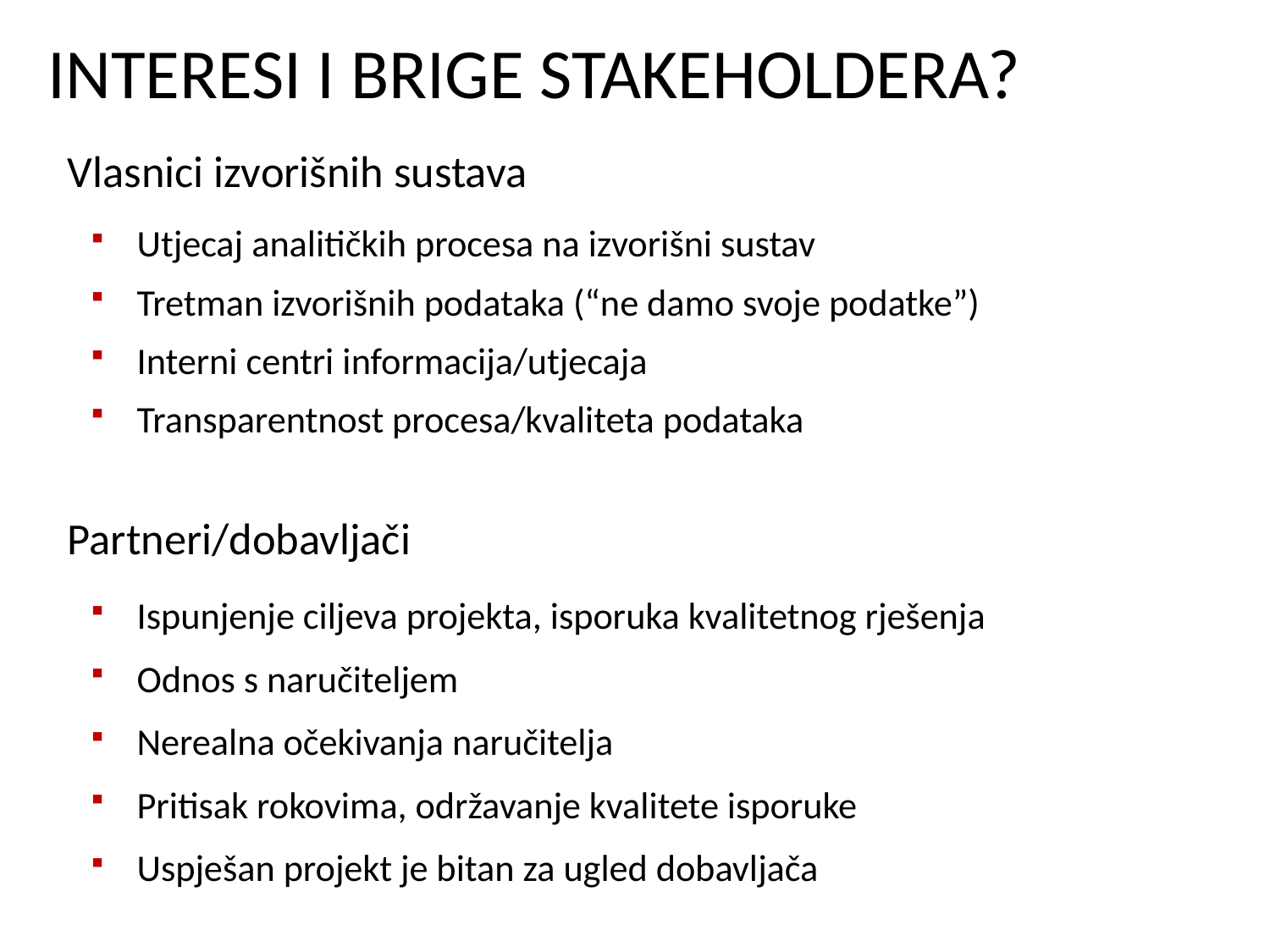

# INTERESI I BRIGE STAKEHOLDERA?
Vlasnici izvorišnih sustava
Utjecaj analitičkih procesa na izvorišni sustav
Tretman izvorišnih podataka (“ne damo svoje podatke”)
Interni centri informacija/utjecaja
Transparentnost procesa/kvaliteta podataka

Partneri/dobavljači
Ispunjenje ciljeva projekta, isporuka kvalitetnog rješenja
Odnos s naručiteljem
Nerealna očekivanja naručitelja
Pritisak rokovima, održavanje kvalitete isporuke
Uspješan projekt je bitan za ugled dobavljača